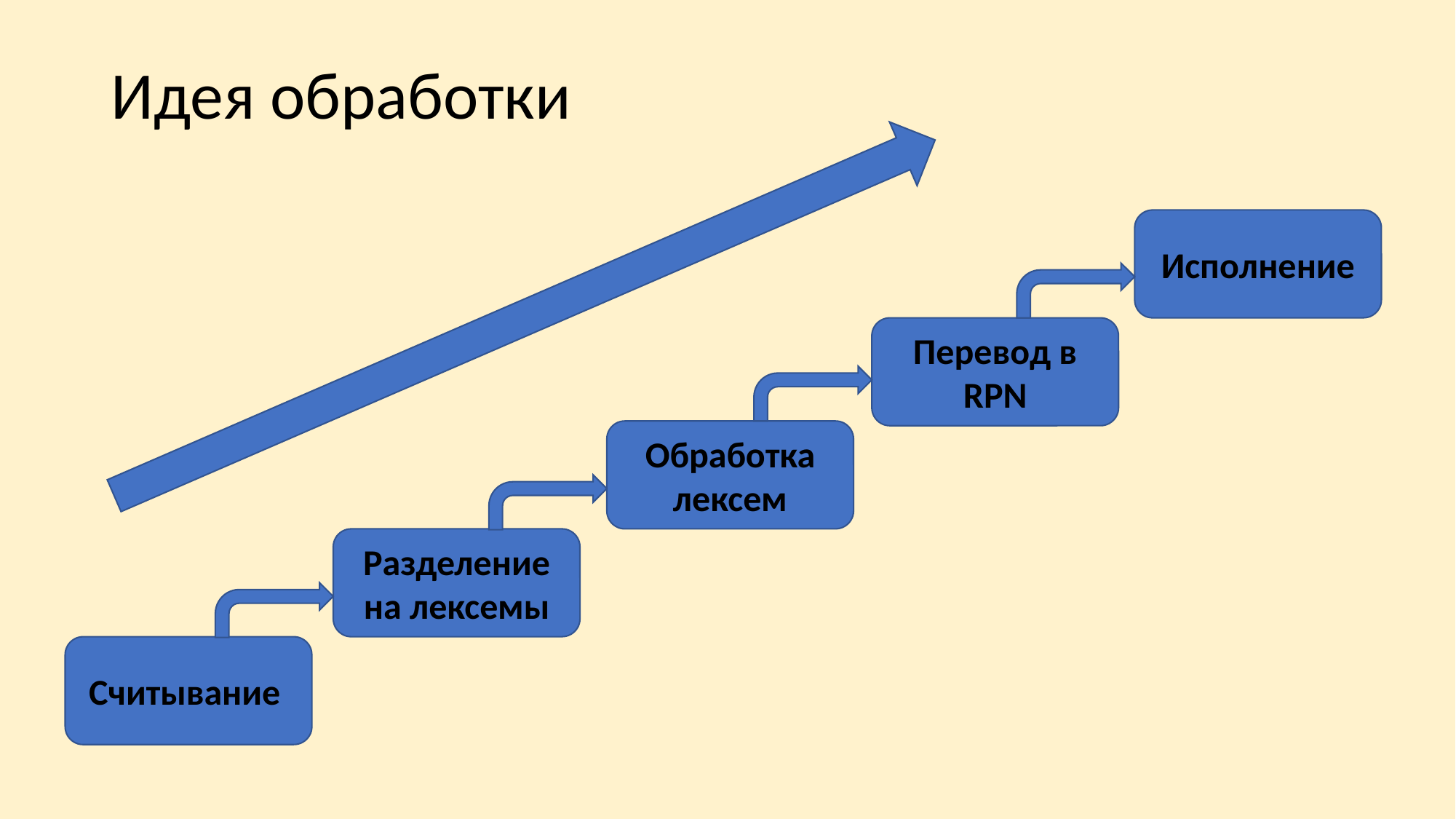

# Идея обработки

Исполнение

Перевод в RPN

Обработка лексем

Разделение на лексемы

Считывание